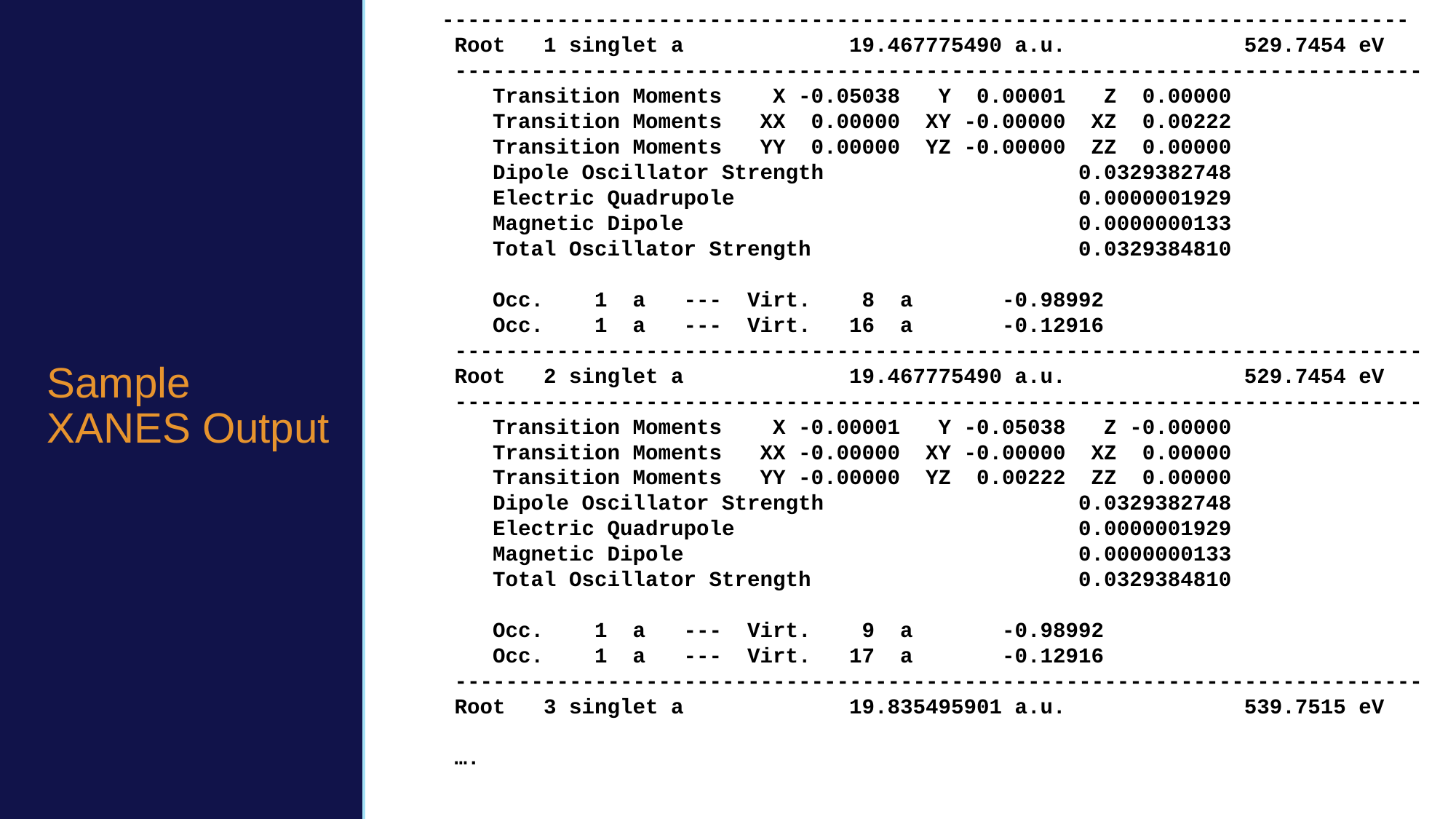

Sample XANES Output
 ----------------------------------------------------------------------------
  Root   1 singlet a             19.467775490 a.u.              529.7454 eV
  ----------------------------------------------------------------------------
     Transition Moments    X -0.05038   Y  0.00001   Z  0.00000
     Transition Moments   XX  0.00000  XY -0.00000  XZ  0.00222
     Transition Moments   YY  0.00000  YZ -0.00000  ZZ  0.00000
     Dipole Oscillator Strength                    0.0329382748
     Electric Quadrupole                           0.0000001929
     Magnetic Dipole                               0.0000000133
     Total Oscillator Strength                     0.0329384810

     Occ.    1  a   ---  Virt.    8  a       -0.98992
     Occ.    1  a   ---  Virt.   16  a       -0.12916
  ----------------------------------------------------------------------------
  Root   2 singlet a             19.467775490 a.u.              529.7454 eV
  ----------------------------------------------------------------------------
     Transition Moments    X -0.00001   Y -0.05038   Z -0.00000
     Transition Moments   XX -0.00000  XY -0.00000  XZ  0.00000
     Transition Moments   YY -0.00000  YZ  0.00222  ZZ  0.00000
     Dipole Oscillator Strength                    0.0329382748
     Electric Quadrupole                           0.0000001929
     Magnetic Dipole                               0.0000000133
     Total Oscillator Strength                     0.0329384810

     Occ.    1  a   ---  Virt.    9  a       -0.98992
     Occ.    1  a   ---  Virt.   17  a       -0.12916
  ----------------------------------------------------------------------------
  Root   3 singlet a             19.835495901 a.u.              539.7515 eV

  ….